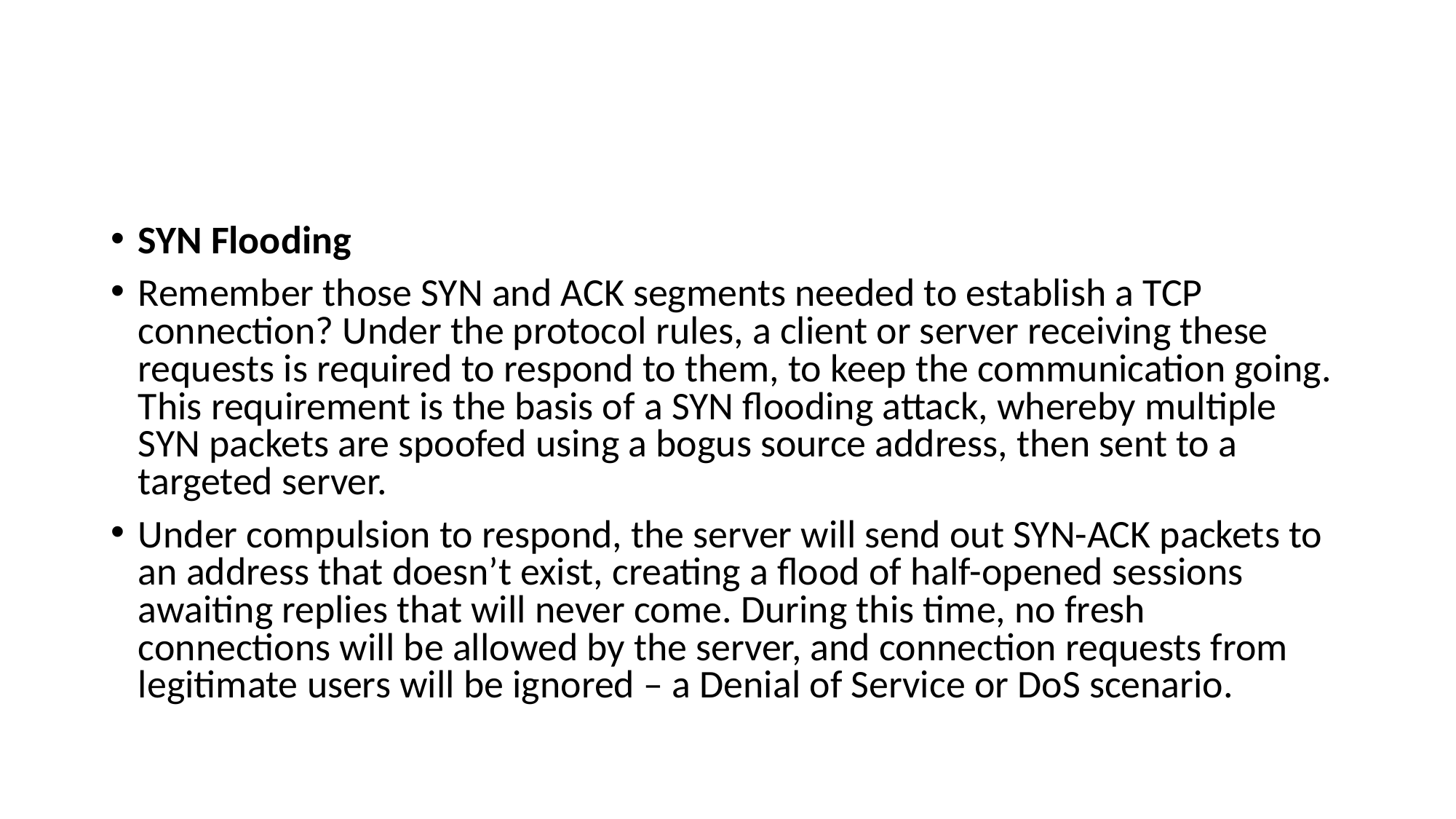

#
SYN Flooding
Remember those SYN and ACK segments needed to establish a TCP connection? Under the protocol rules, a client or server receiving these requests is required to respond to them, to keep the communication going. This requirement is the basis of a SYN flooding attack, whereby multiple SYN packets are spoofed using a bogus source address, then sent to a targeted server.
Under compulsion to respond, the server will send out SYN-ACK packets to an address that doesn’t exist, creating a flood of half-opened sessions awaiting replies that will never come. During this time, no fresh connections will be allowed by the server, and connection requests from legitimate users will be ignored – a Denial of Service or DoS scenario.